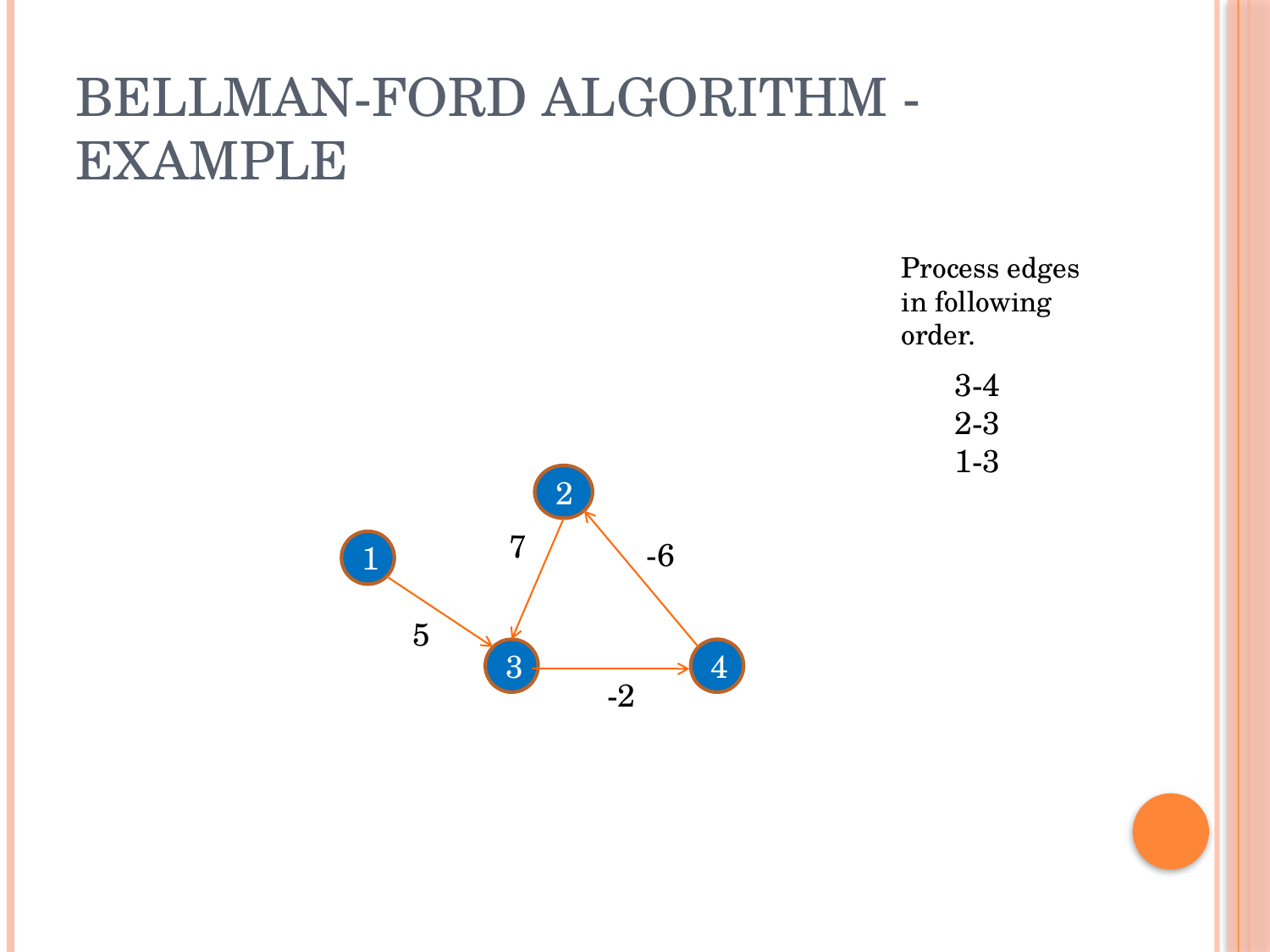

# Bellman-Ford algorithm - Example

Process edges in following order.
3-4
2-3
1-3

2
7
1
5
3
4
-2
-6